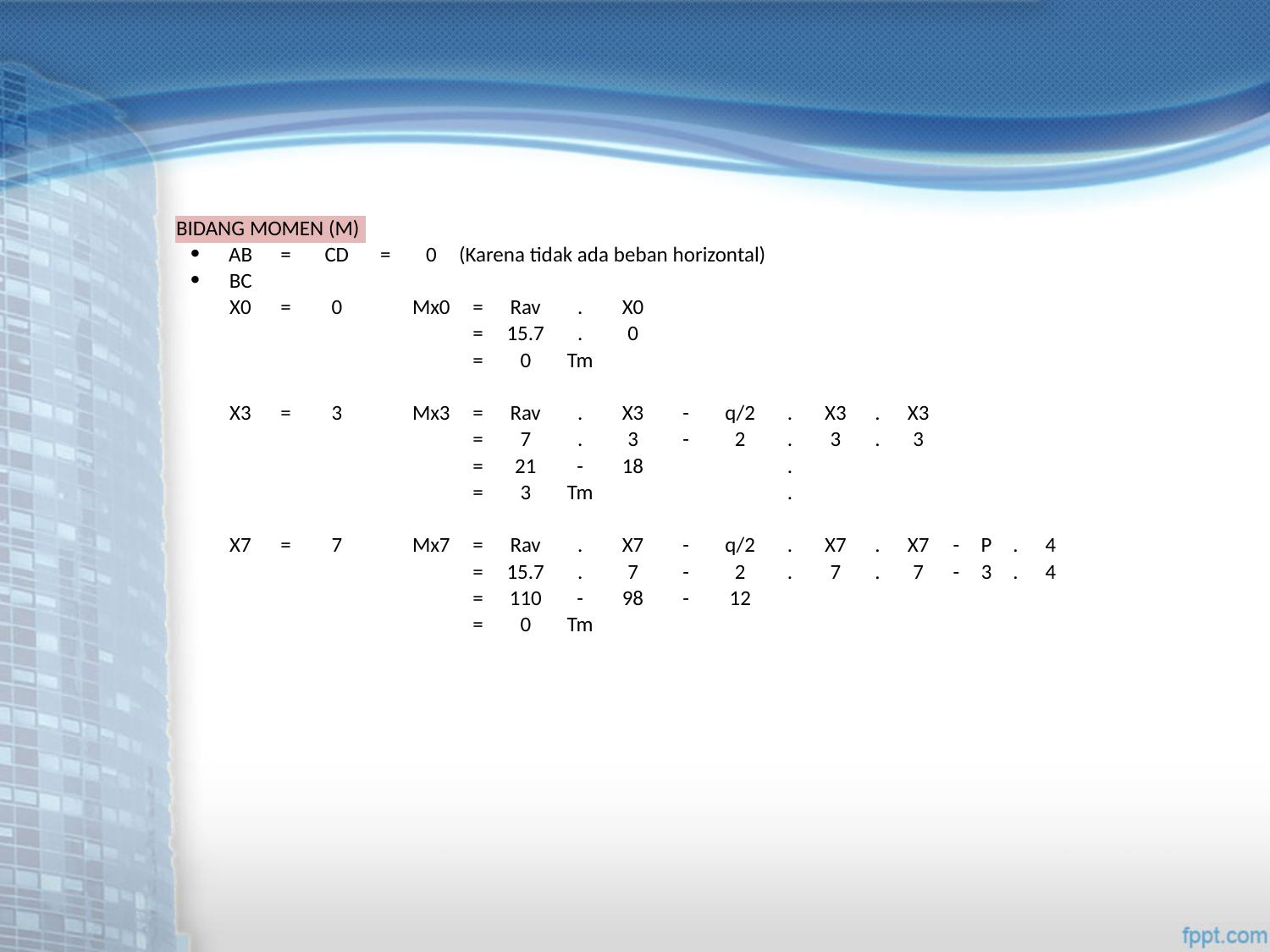

| BIDANG MOMEN (M) |  |  |  |  |  |  |  |  |  |  |  |  |  |  |  |  |  |  |  |
| --- | --- | --- | --- | --- | --- | --- | --- | --- | --- | --- | --- | --- | --- | --- | --- | --- | --- | --- | --- |
| • | AB | = | CD | = | 0 | (Karena tidak ada beban horizontal) |  |  |  |  |  |  |  |  |  |  |  |  |  |
| • | BC |  |  |  |  |  |  |  |  |  |  |  |  |  |  |  |  |  |  |
|  | X0 | = | 0 |  | Mx0 | = | Rav | . | X0 |  |  |  |  |  |  |  |  |  |  |
|  |  |  |  |  |  | = | 15.7 | . | 0 |  |  |  |  |  |  |  |  |  |  |
|  |  |  |  |  |  | = | 0 | Tm |  |  |  |  |  |  |  |  |  |  |  |
|  |  |  |  |  |  |  |  |  |  |  |  |  |  |  |  |  |  |  |  |
|  | X3 | = | 3 |  | Mx3 | = | Rav | . | X3 | - | q/2 | . | X3 | . | X3 |  |  |  |  |
|  |  |  |  |  |  | = | 7 | . | 3 | - | 2 | . | 3 | . | 3 |  |  |  |  |
|  |  |  |  |  |  | = | 21 | - | 18 |  |  | . |  |  |  |  |  |  |  |
|  |  |  |  |  |  | = | 3 | Tm |  |  |  | . |  |  |  |  |  |  |  |
|  |  |  |  |  |  |  |  |  |  |  |  |  |  |  |  |  |  |  |  |
|  | X7 | = | 7 |  | Mx7 | = | Rav | . | X7 | - | q/2 | . | X7 | . | X7 | - | P | . | 4 |
|  |  |  |  |  |  | = | 15.7 | . | 7 | - | 2 | . | 7 | . | 7 | - | 3 | . | 4 |
|  |  |  |  |  |  | = | 110 | - | 98 | - | 12 |  |  |  |  |  |  |  |  |
|  |  |  |  |  |  | = | 0 | Tm |  |  |  |  |  |  |  |  |  |  |  |